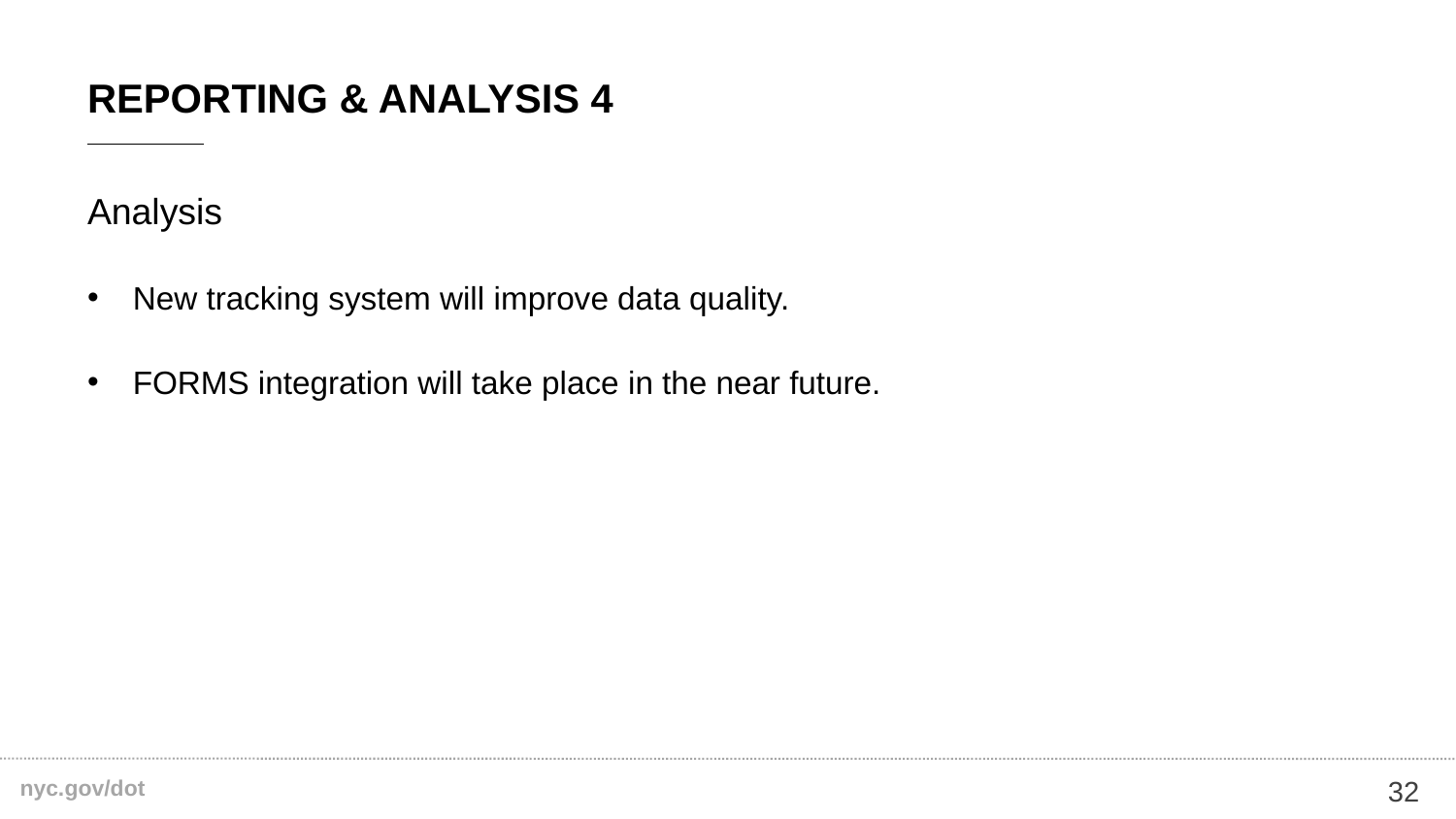

# Reporting & Analysis 4
Analysis

New tracking system will improve data quality.

FORMS integration will take place in the near future.

32